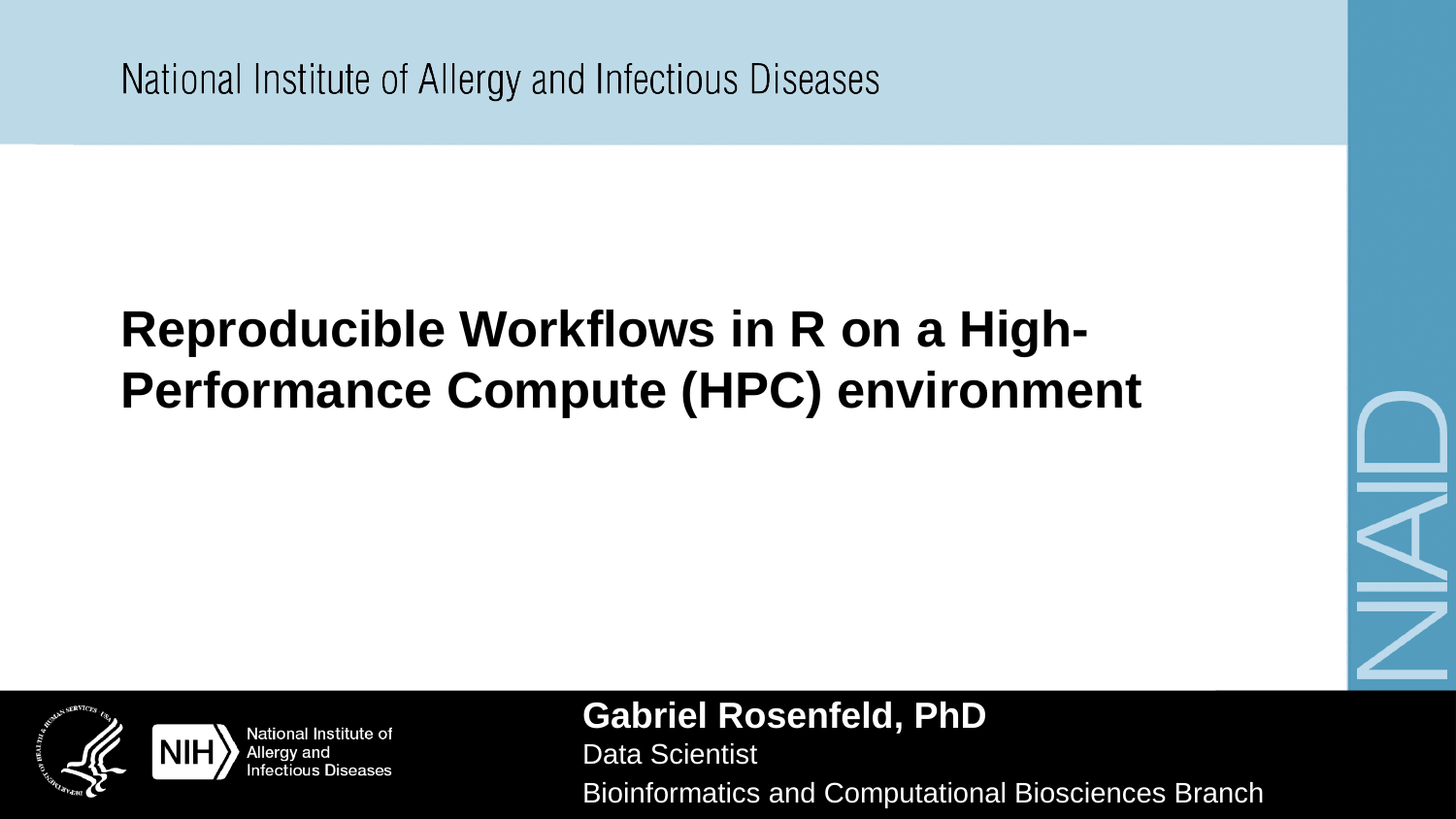

# Reproducible Workflows in R on a High-Performance Compute (HPC) environment
Gabriel Rosenfeld, PhD
Data Scientist
Bioinformatics and Computational Biosciences Branch